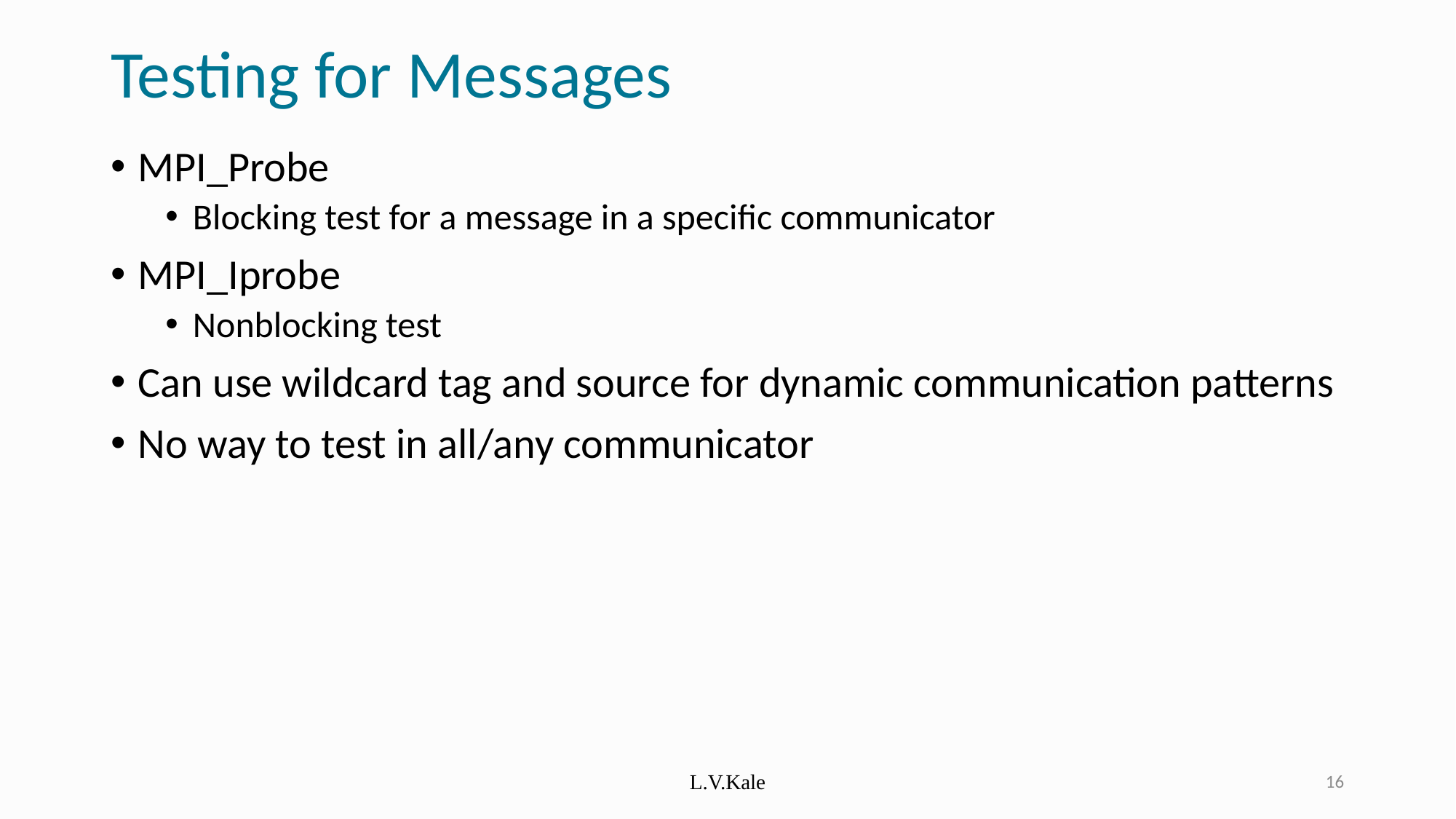

# Testing for Messages
MPI_Probe
Blocking test for a message in a specific communicator
MPI_Iprobe
Nonblocking test
Can use wildcard tag and source for dynamic communication patterns
No way to test in all/any communicator
L.V.Kale
16